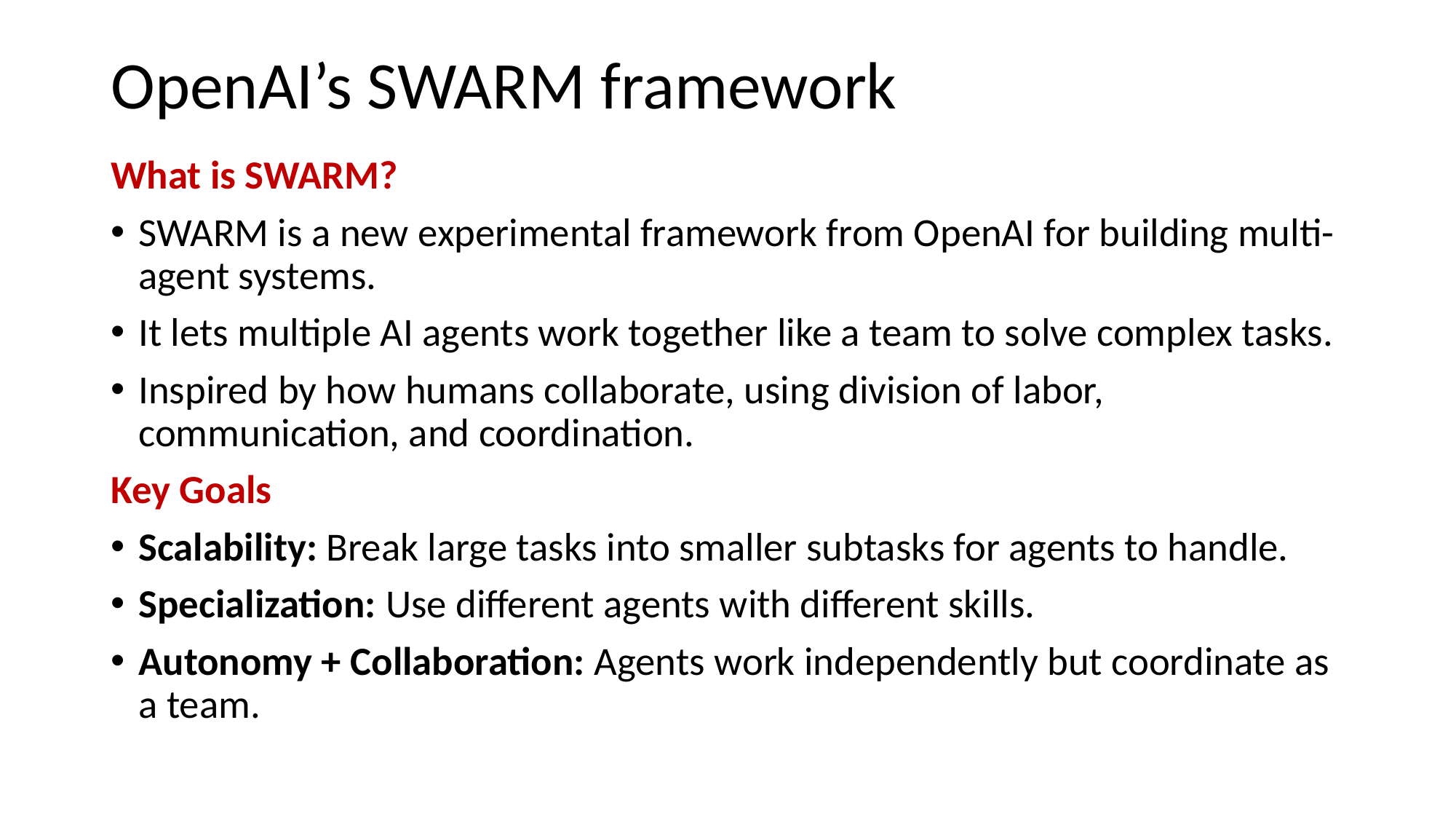

# OpenAI’s SWARM framework
What is SWARM?
SWARM is a new experimental framework from OpenAI for building multi-agent systems.
It lets multiple AI agents work together like a team to solve complex tasks.
Inspired by how humans collaborate, using division of labor, communication, and coordination.
Key Goals
Scalability: Break large tasks into smaller subtasks for agents to handle.
Specialization: Use different agents with different skills.
Autonomy + Collaboration: Agents work independently but coordinate as a team.